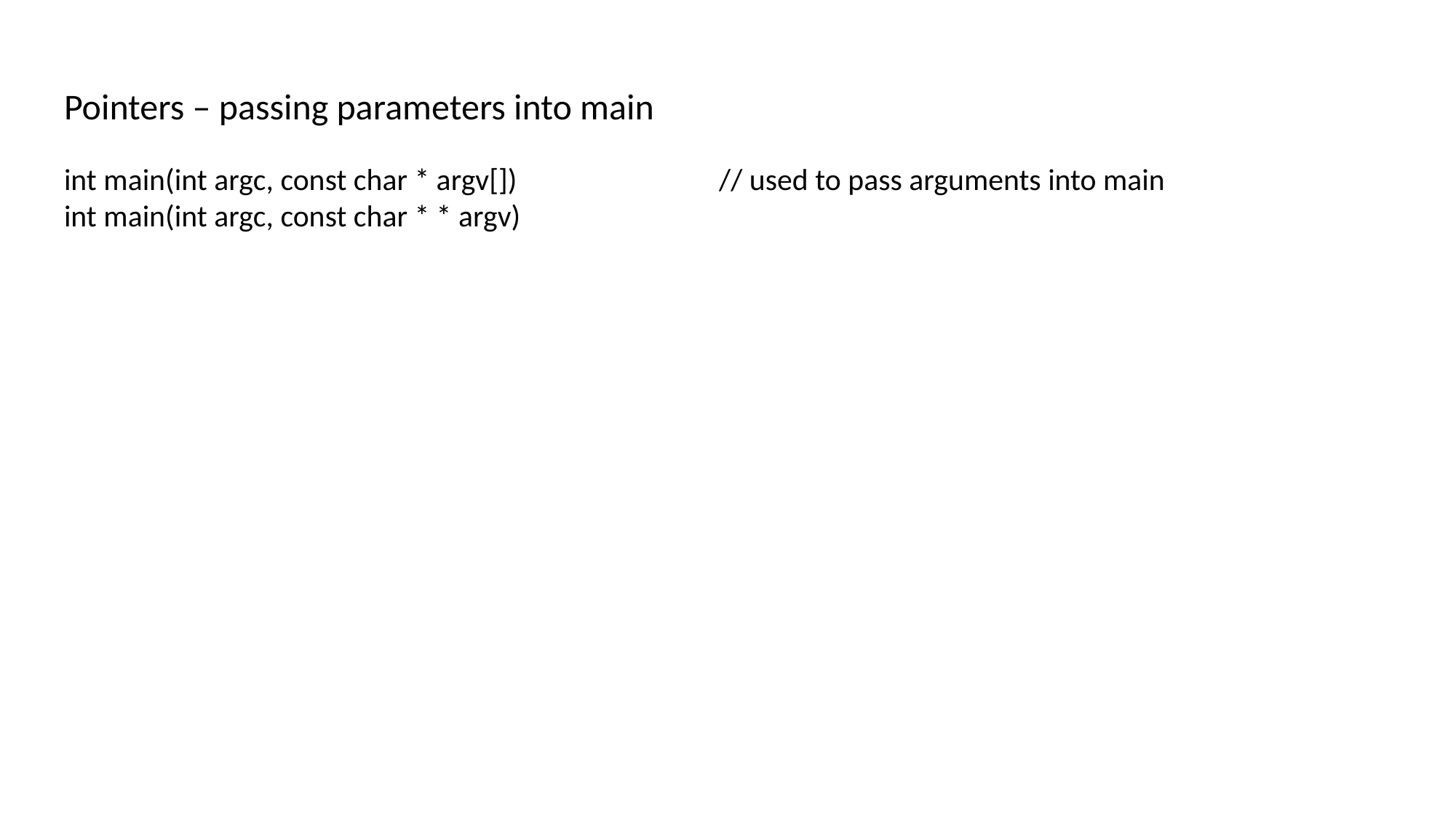

Pointers – passing parameters into main
int main(int argc, const char * argv[]) 		// used to pass arguments into main
int main(int argc, const char * * argv)